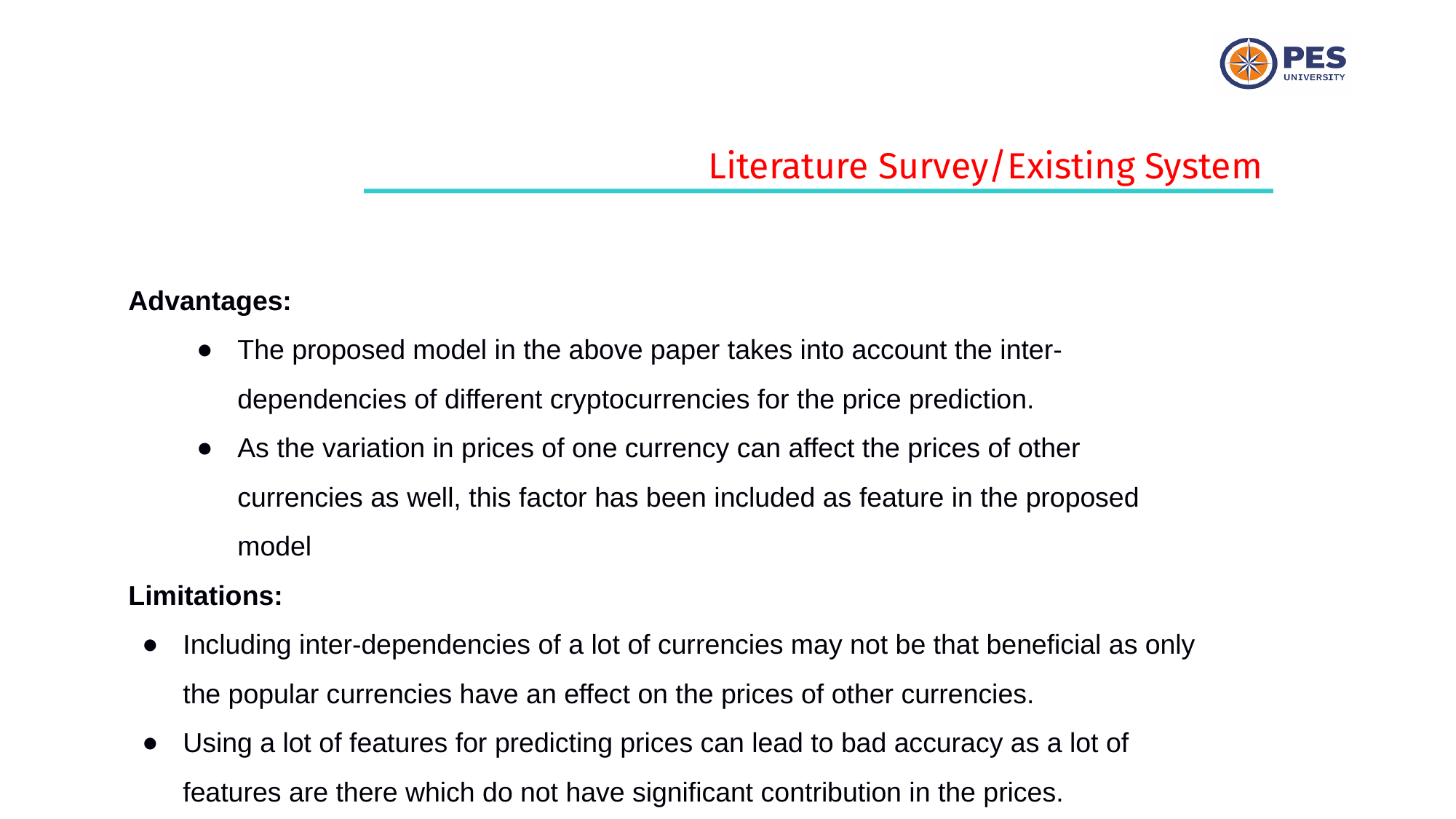

Literature Survey/Existing System

Advantages:
The proposed model in the above paper takes into account the inter-dependencies of different cryptocurrencies for the price prediction.
As the variation in prices of one currency can affect the prices of other currencies as well, this factor has been included as feature in the proposed model
Limitations:
Including inter-dependencies of a lot of currencies may not be that beneficial as only the popular currencies have an effect on the prices of other currencies.
Using a lot of features for predicting prices can lead to bad accuracy as a lot of features are there which do not have significant contribution in the prices.